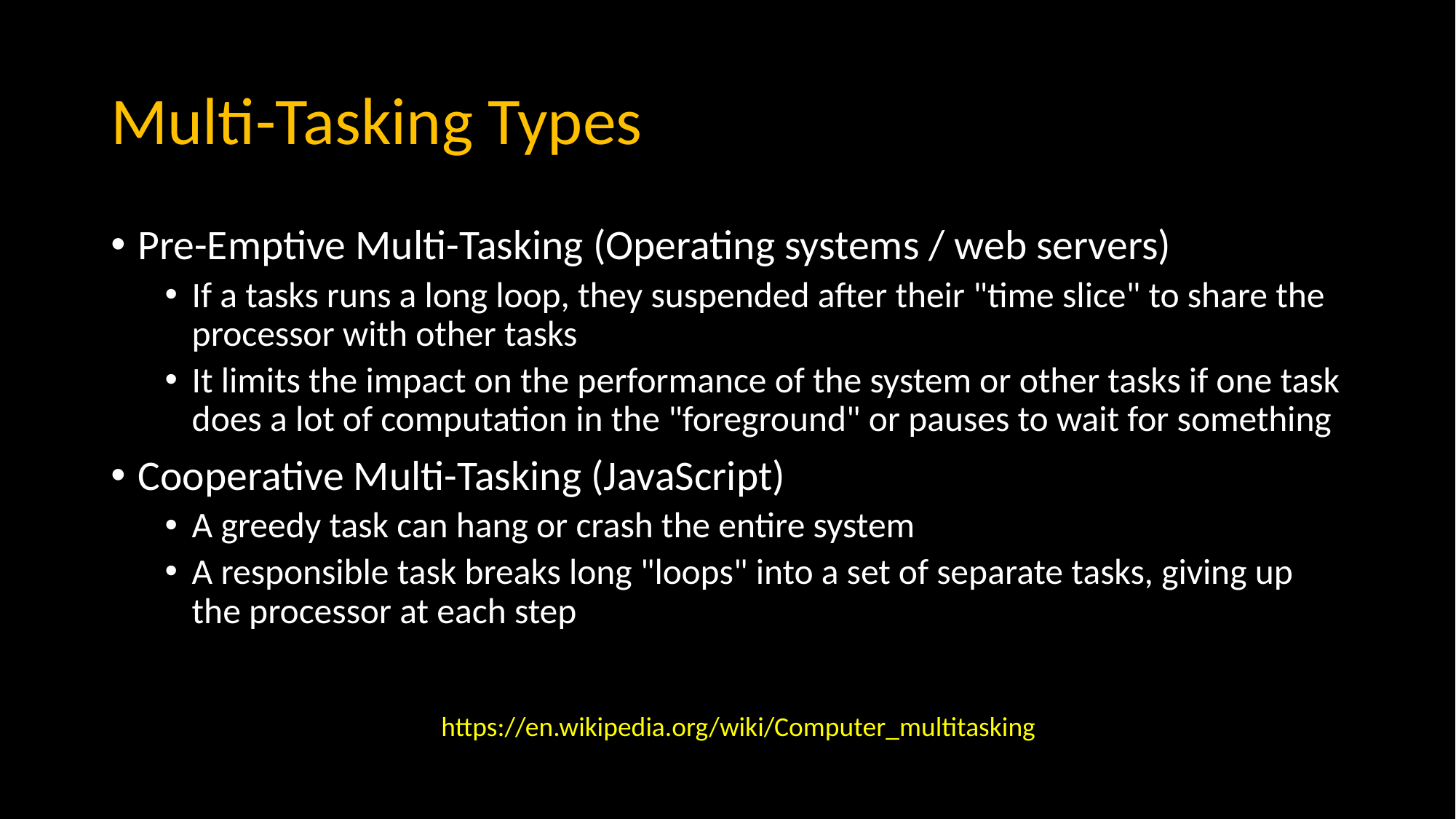

# Multi-Tasking Types
Pre-Emptive Multi-Tasking (Operating systems / web servers)
If a tasks runs a long loop, they suspended after their "time slice" to share the processor with other tasks
It limits the impact on the performance of the system or other tasks if one task does a lot of computation in the "foreground" or pauses to wait for something
Cooperative Multi-Tasking (JavaScript)
A greedy task can hang or crash the entire system
A responsible task breaks long "loops" into a set of separate tasks, giving up the processor at each step
https://en.wikipedia.org/wiki/Computer_multitasking